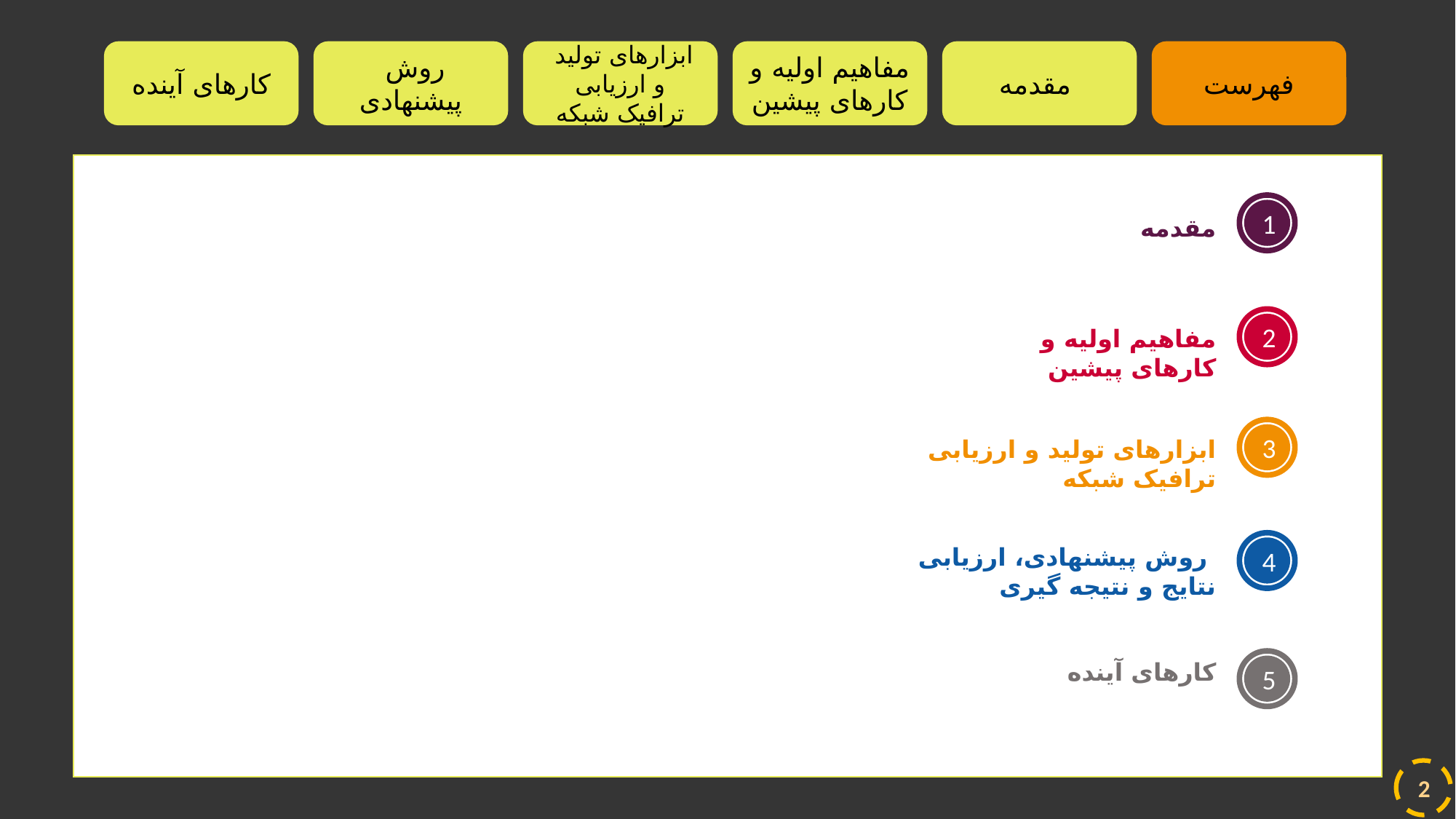

کارهای آینده
 روش پیشنهادی
 ابزارهای تولید و ارزیابی ترافیک شبکه
مفاهیم اولیه و کارهای پیشین
مقدمه
فهرست

1
مقدمه

2
مفاهیم اولیه و کارهای پیشین

3
 ابزارهای تولید و ارزیابی ترافیک شبکه

4
 روش پیشنهادی، ارزیابی نتایج و نتیجه گیری

5
کارهای آینده
2